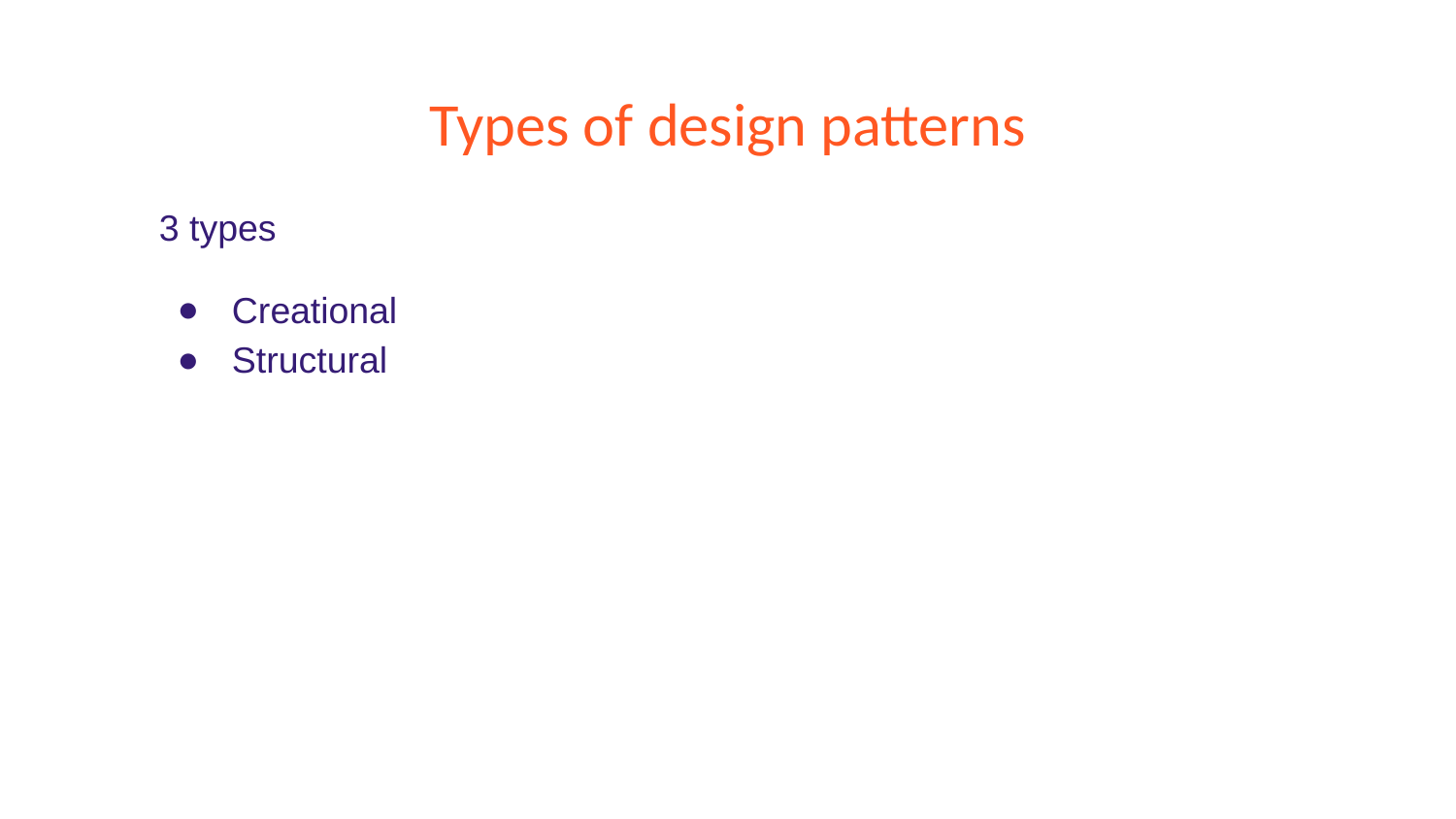

# Types of design patterns
3 types
Creational
Structural